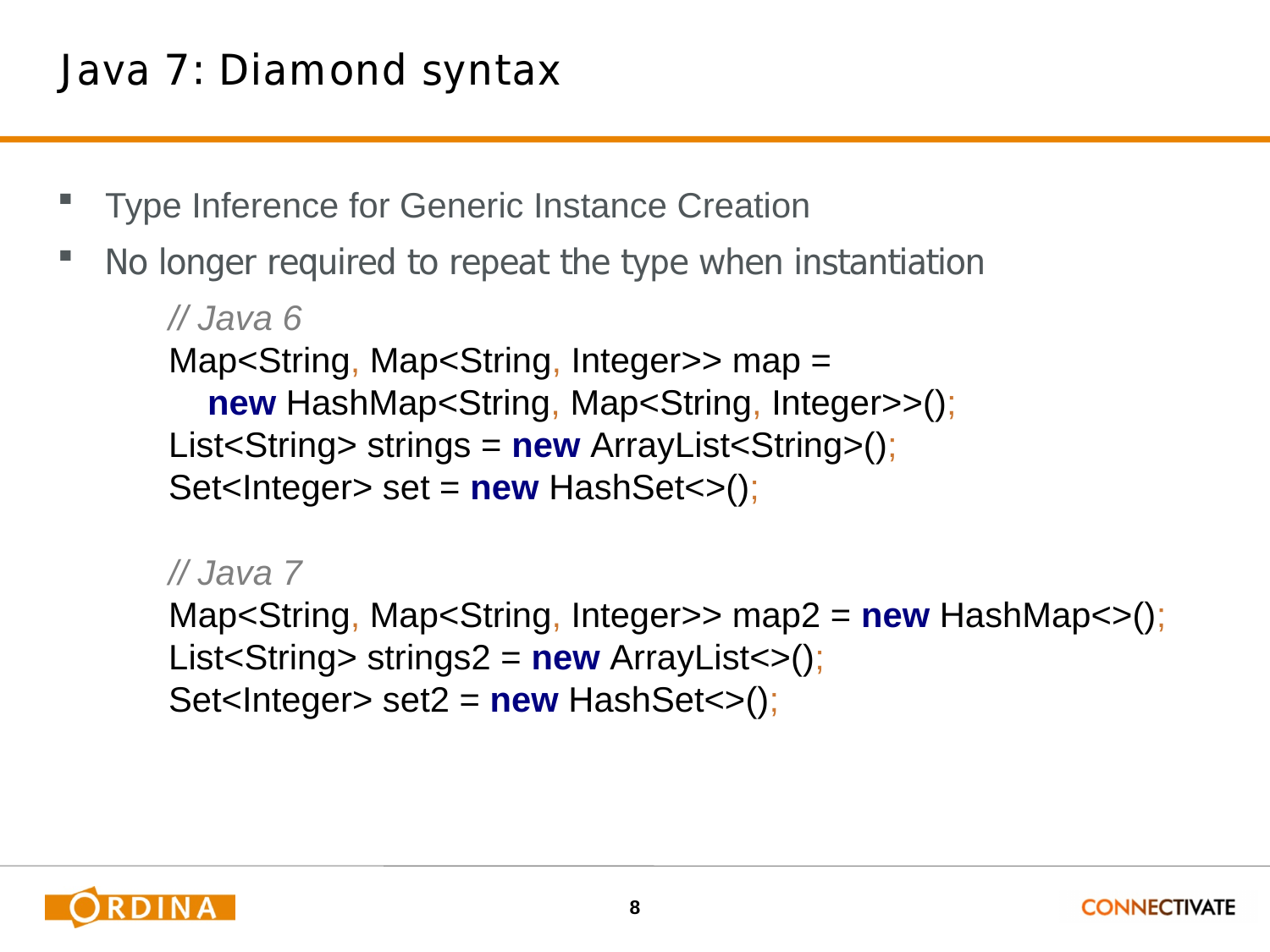

# Java 7: Diamond syntax
Type Inference for Generic Instance Creation
No longer required to repeat the type when instantiation
// Java 6
Map<String, Map<String, Integer>> map =
    new HashMap<String, Map<String, Integer>>();
List<String> strings = new ArrayList<String>();
Set<Integer> set = new HashSet<>();
// Java 7
Map<String, Map<String, Integer>> map2 = new HashMap<>();
List<String> strings2 = new ArrayList<>();
Set<Integer> set2 = new HashSet<>();